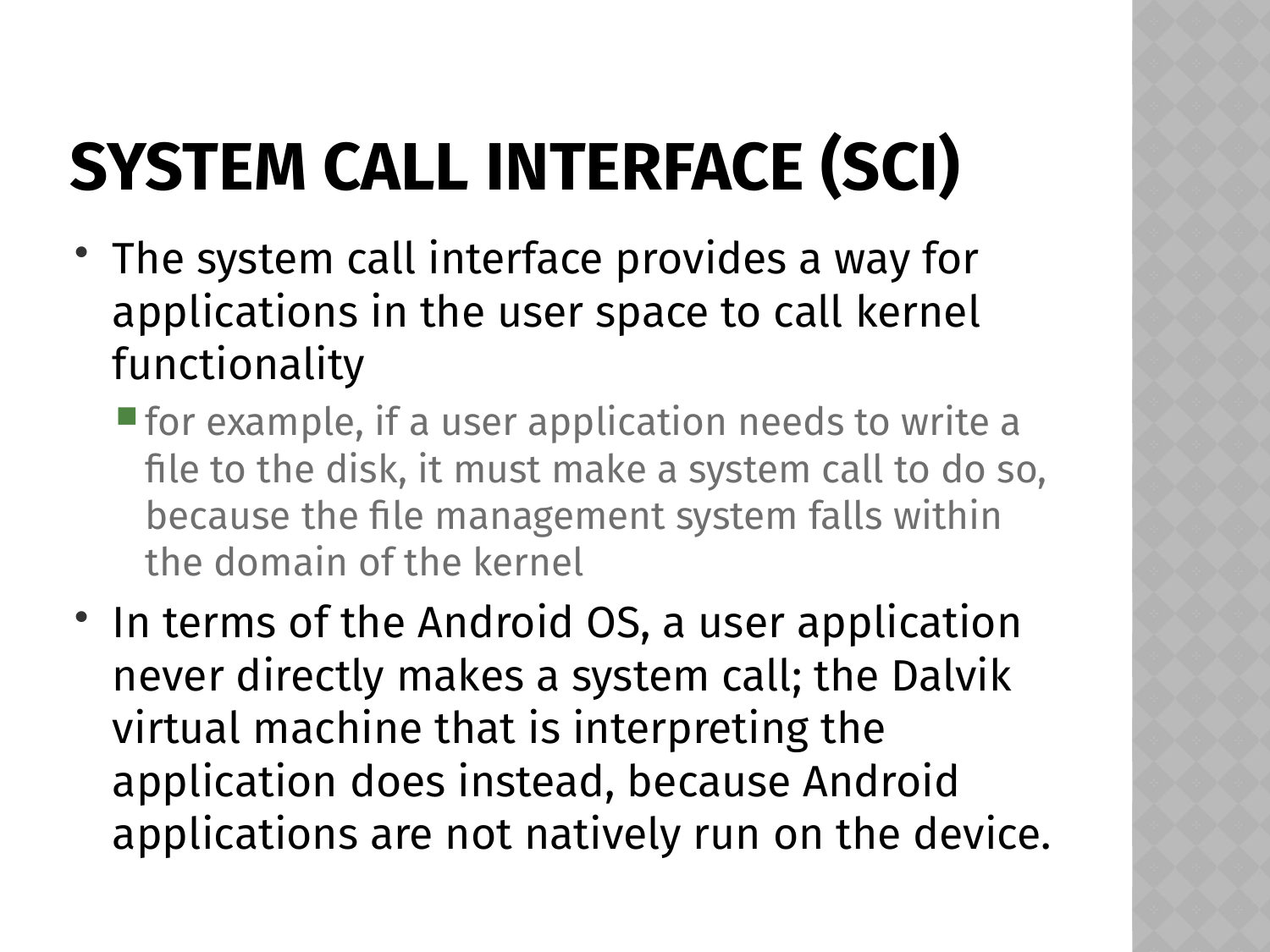

# System Call Interface (SCI)
The system call interface provides a way for applications in the user space to call kernel functionality
for example, if a user application needs to write a file to the disk, it must make a system call to do so, because the file management system falls within the domain of the kernel
In terms of the Android OS, a user application never directly makes a system call; the Dalvik virtual machine that is interpreting the application does instead, because Android applications are not natively run on the device.